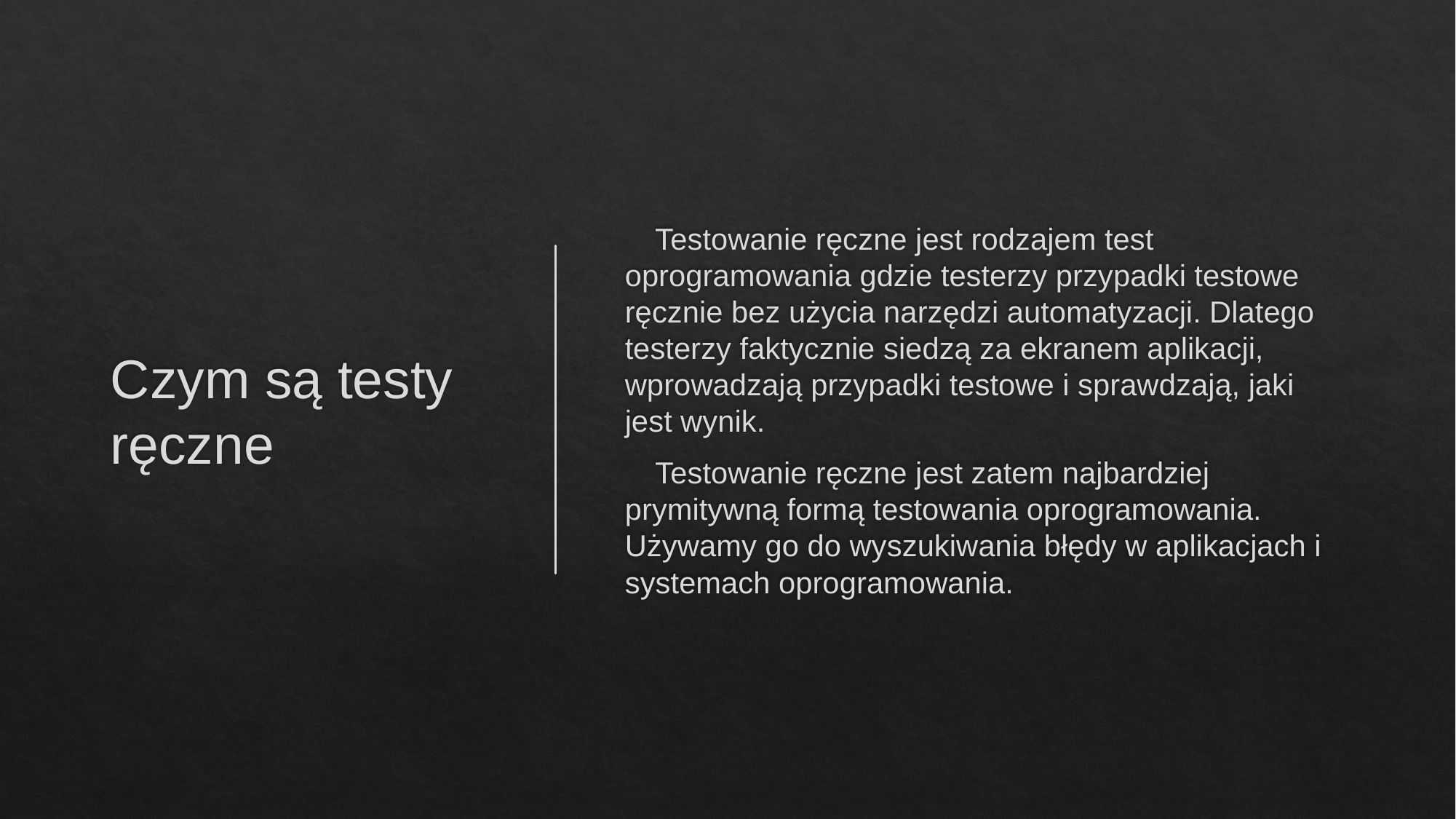

# Czym są testy ręczne
 Testowanie ręczne jest rodzajem test oprogramowania gdzie testerzy przypadki testowe ręcznie bez użycia narzędzi automatyzacji. Dlatego testerzy faktycznie siedzą za ekranem aplikacji, wprowadzają przypadki testowe i sprawdzają, jaki jest wynik.
 Testowanie ręczne jest zatem najbardziej prymitywną formą testowania oprogramowania. Używamy go do wyszukiwania błędy w aplikacjach i systemach oprogramowania.